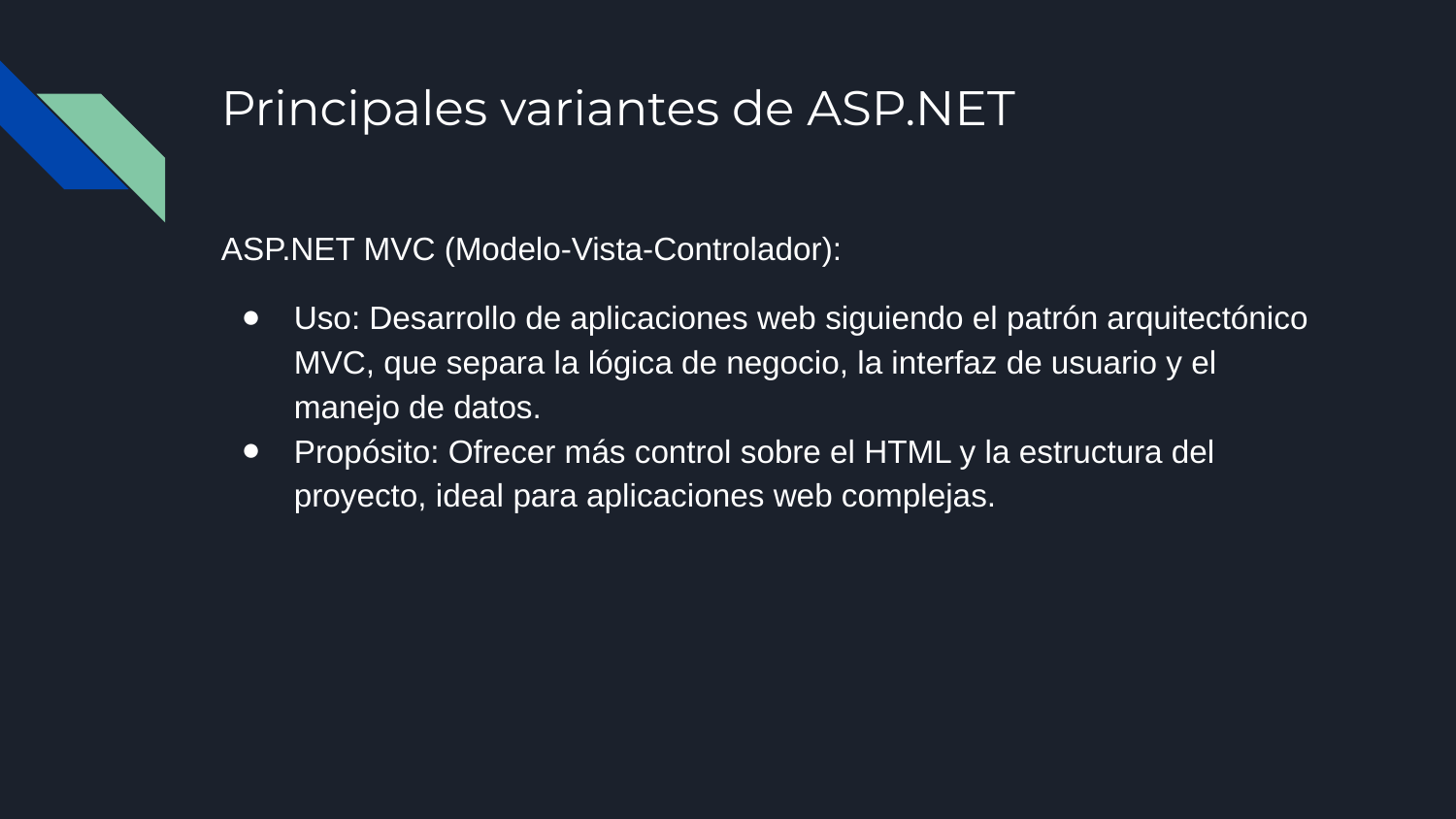

# Principales variantes de ASP.NET
ASP.NET MVC (Modelo-Vista-Controlador):
Uso: Desarrollo de aplicaciones web siguiendo el patrón arquitectónico MVC, que separa la lógica de negocio, la interfaz de usuario y el manejo de datos.
Propósito: Ofrecer más control sobre el HTML y la estructura del proyecto, ideal para aplicaciones web complejas.